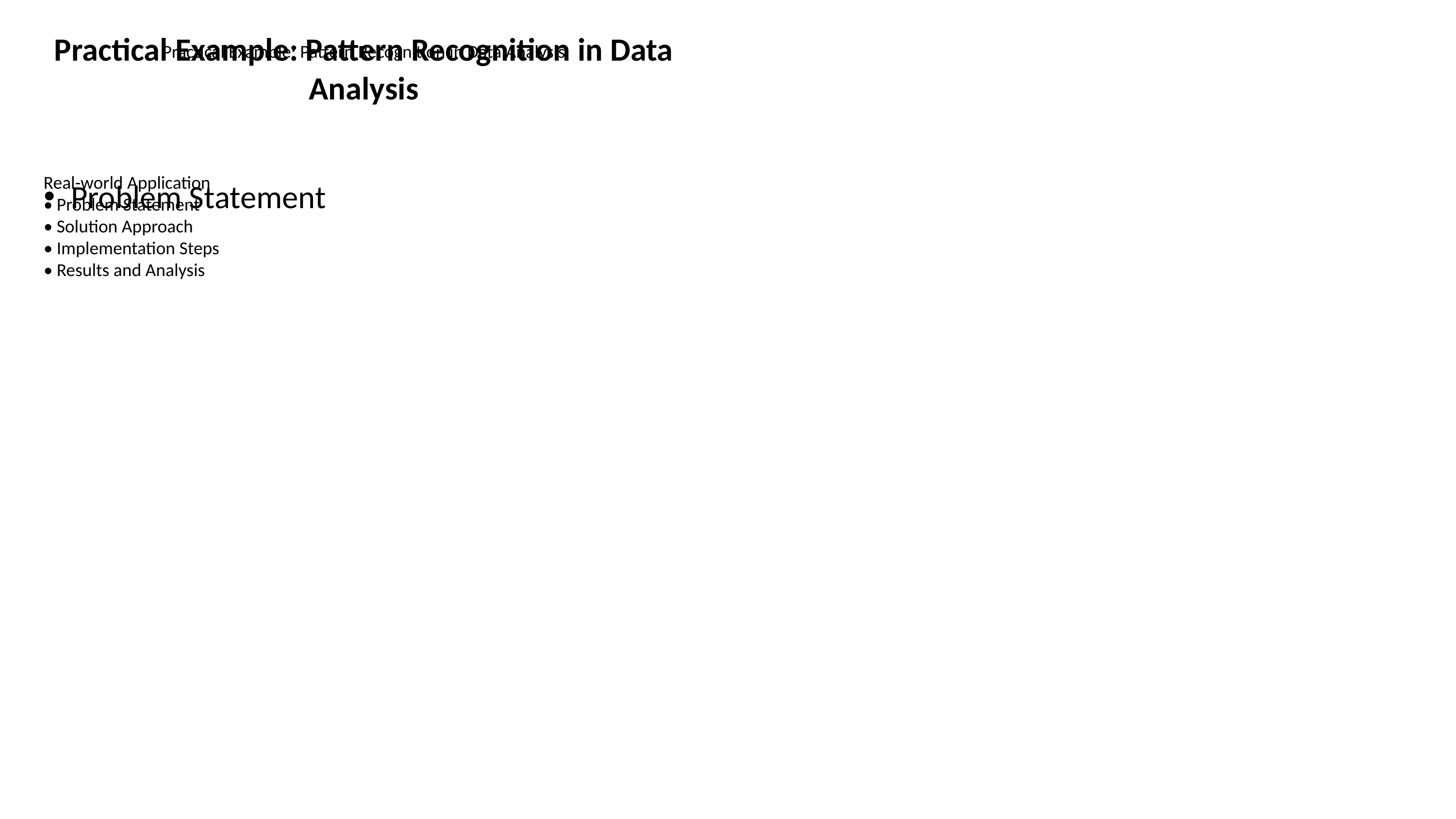

# Practical Example: Pattern Recognition in Data Analysis
Practical Example: Pattern Recognition in Data Analysis

Problem Statement

Real-world Application
• Problem Statement
• Solution Approach
• Implementation Steps
• Results and Analysis